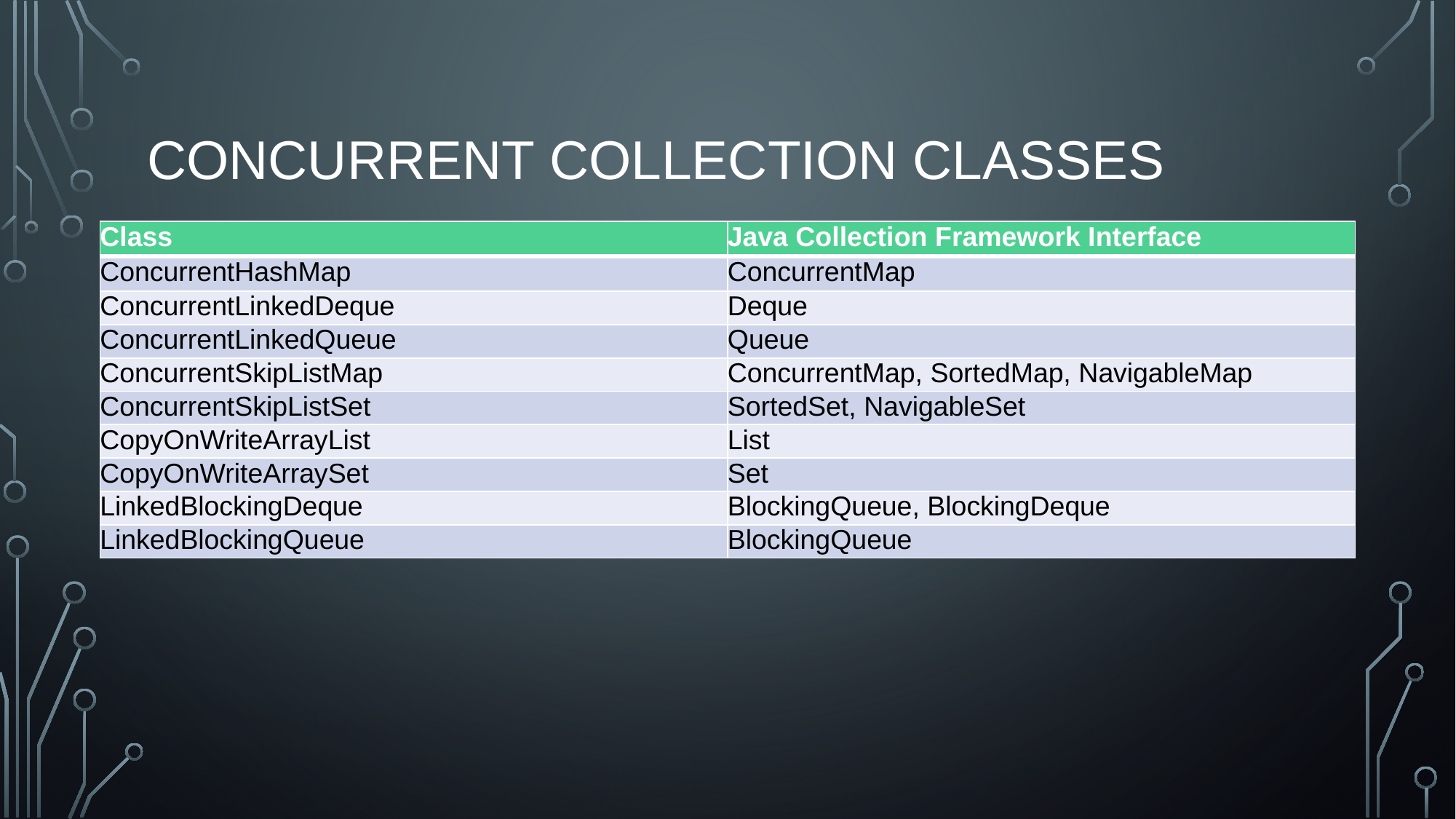

# Concurrent collection classes
| Class | Java Collection Framework Interface |
| --- | --- |
| ConcurrentHashMap | ConcurrentMap |
| ConcurrentLinkedDeque | Deque |
| ConcurrentLinkedQueue | Queue |
| ConcurrentSkipListMap | ConcurrentMap, SortedMap, NavigableMap |
| ConcurrentSkipListSet | SortedSet, NavigableSet |
| CopyOnWriteArrayList | List |
| CopyOnWriteArraySet | Set |
| LinkedBlockingDeque | BlockingQueue, BlockingDeque |
| LinkedBlockingQueue | BlockingQueue |